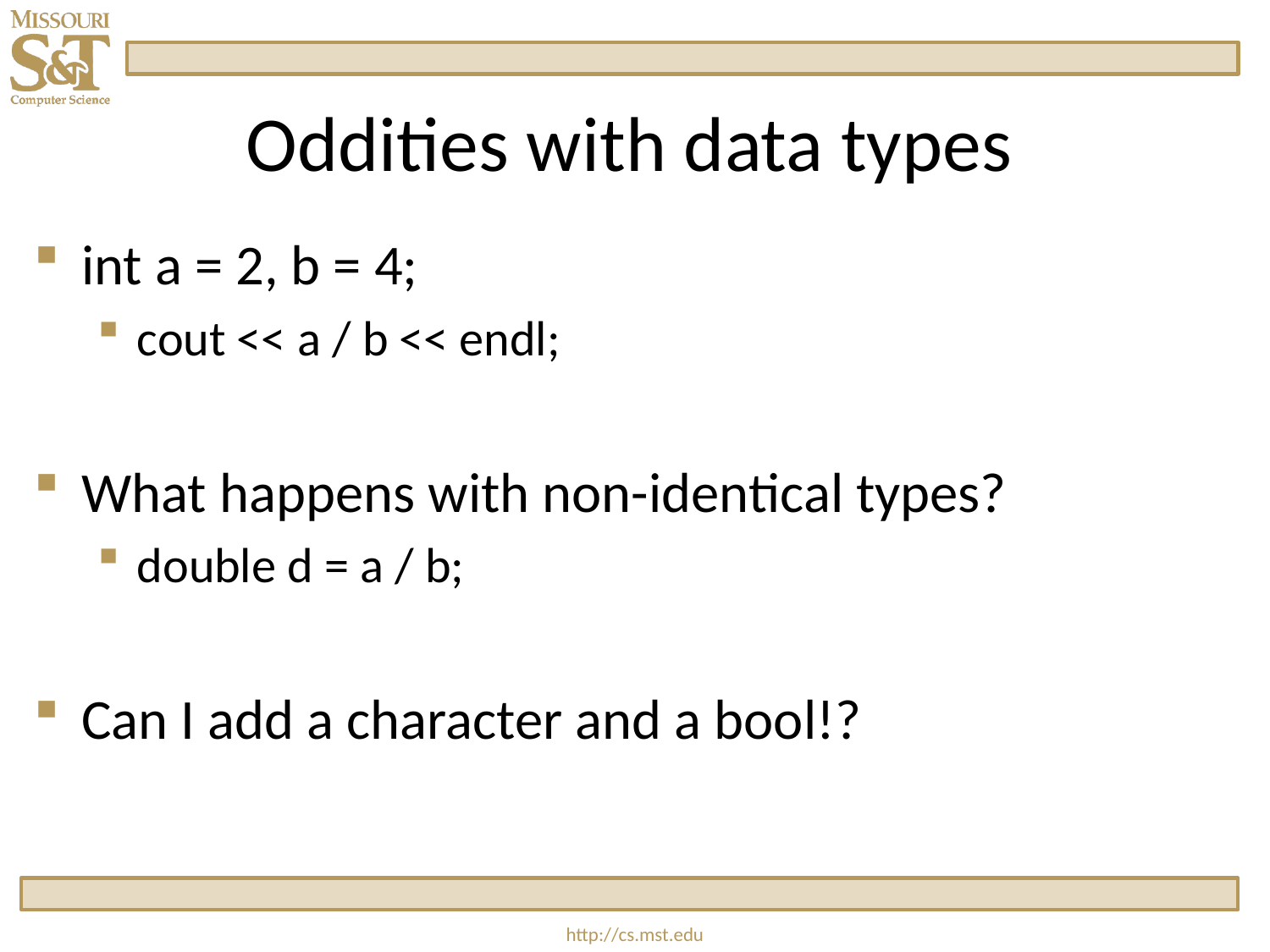

# Oddities with data types
int a = 2, b = 4;
cout << a / b << endl;

What happens with non-identical types?
double d = a / b;

Can I add a character and a bool!?